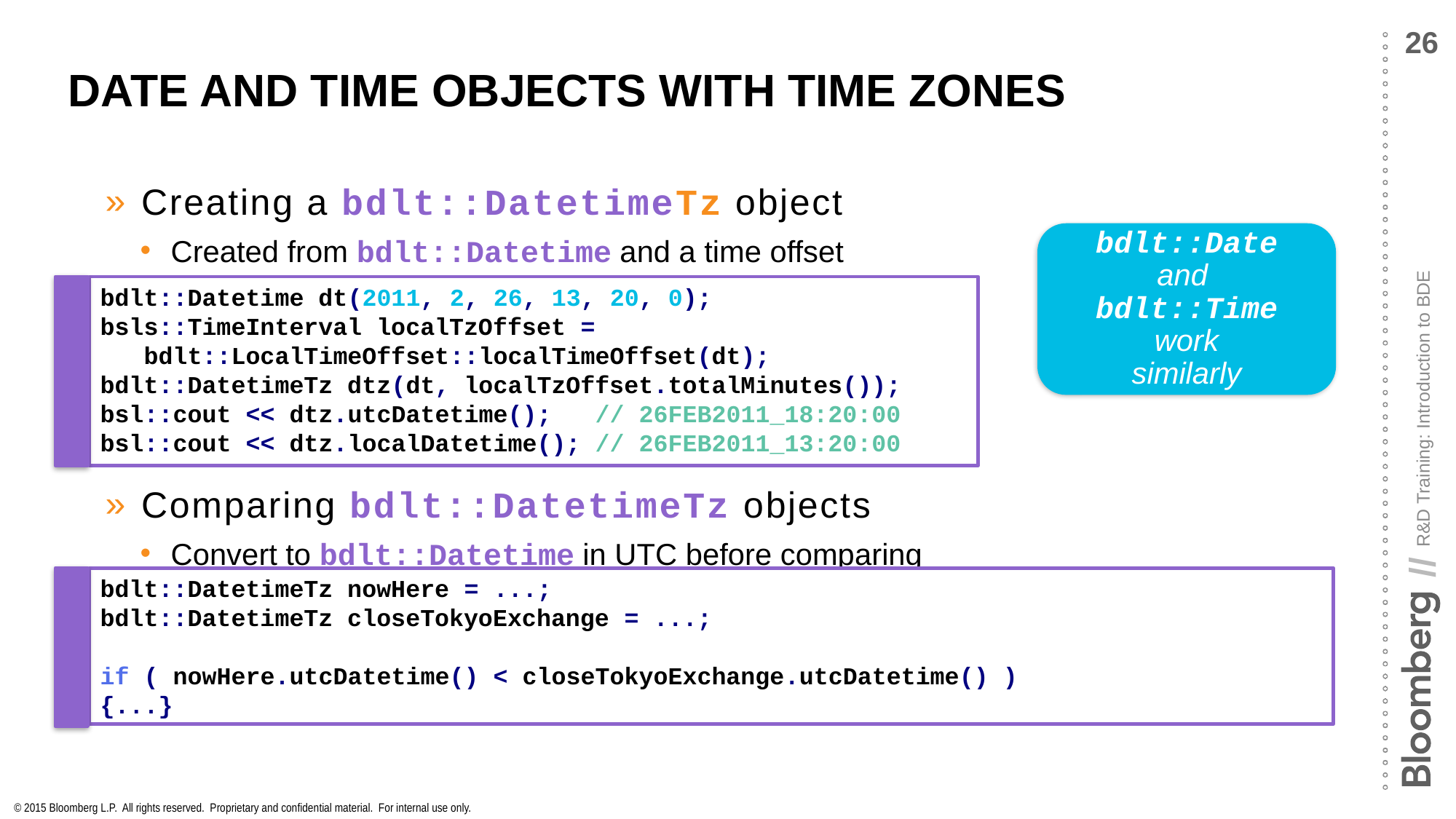

# Date and Time Objects with Time Zones
Creating a bdlt::DatetimeTz object
Created from bdlt::Datetime and a time offset

Comparing bdlt::DatetimeTz objects
Convert to bdlt::Datetime in UTC before comparing
bdlt::Date
and
bdlt::Time
work
similarly

bdlt::Datetime dt(2011, 2, 26, 13, 20, 0);
bsls::TimeInterval localTzOffset =
   bdlt::LocalTimeOffset::localTimeOffset(dt);
bdlt::DatetimeTz dtz(dt, localTzOffset.totalMinutes());
bsl::cout << dtz.utcDatetime();   // 26FEB2011_18:20:00
bsl::cout << dtz.localDatetime(); // 26FEB2011_13:20:00

bdlt::DatetimeTz nowHere = ...;
bdlt::DatetimeTz closeTokyoExchange = ...;

if ( nowHere.utcDatetime() < closeTokyoExchange.utcDatetime() )
{...}